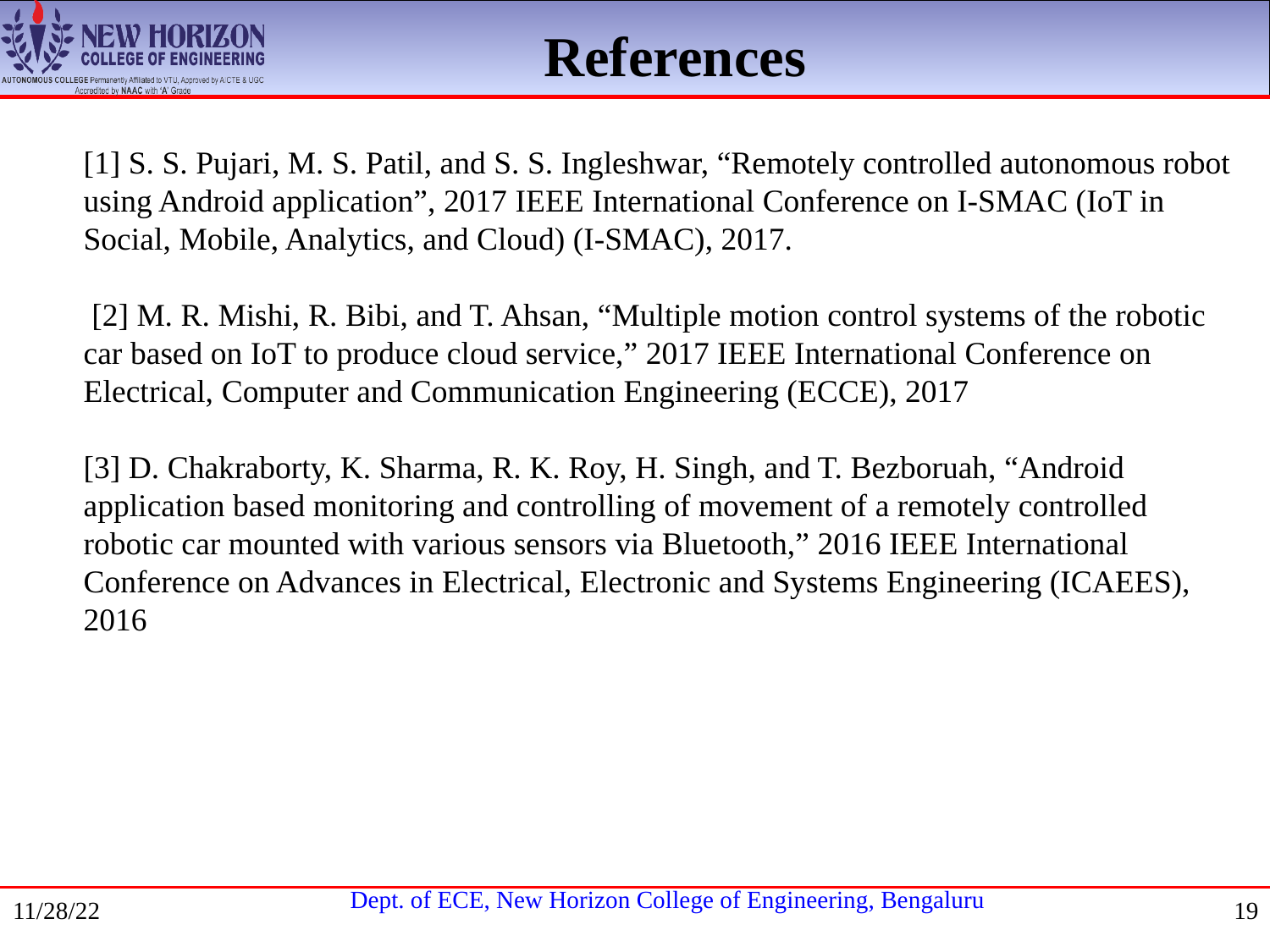

References
[1] S. S. Pujari, M. S. Patil, and S. S. Ingleshwar, “Remotely controlled autonomous robot using Android application”, 2017 IEEE International Conference on I-SMAC (IoT in Social, Mobile, Analytics, and Cloud) (I-SMAC), 2017.

 [2] M. R. Mishi, R. Bibi, and T. Ahsan, “Multiple motion control systems of the robotic car based on IoT to produce cloud service,” 2017 IEEE International Conference on Electrical, Computer and Communication Engineering (ECCE), 2017

[3] D. Chakraborty, K. Sharma, R. K. Roy, H. Singh, and T. Bezboruah, “Android application based monitoring and controlling of movement of a remotely controlled robotic car mounted with various sensors via Bluetooth,” 2016 IEEE International Conference on Advances in Electrical, Electronic and Systems Engineering (ICAEES), 2016
11/28/22
19